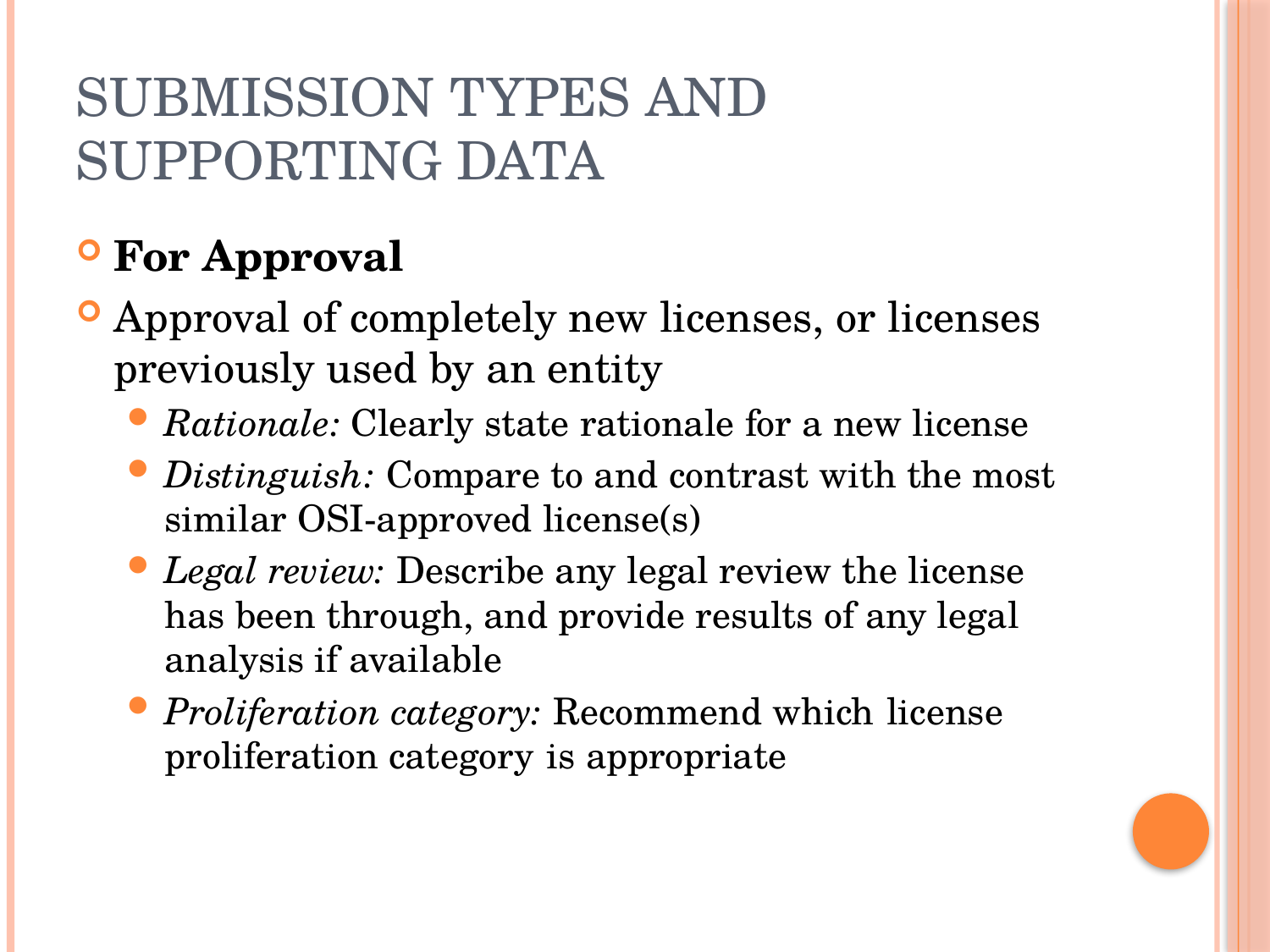

# Submission Types And Supporting Data
For Approval
Approval of completely new licenses, or licenses previously used by an entity
Rationale: Clearly state rationale for a new license
Distinguish: Compare to and contrast with the most similar OSI-approved license(s)
Legal review: Describe any legal review the license has been through, and provide results of any legal analysis if available
Proliferation category: Recommend which license proliferation category is appropriate